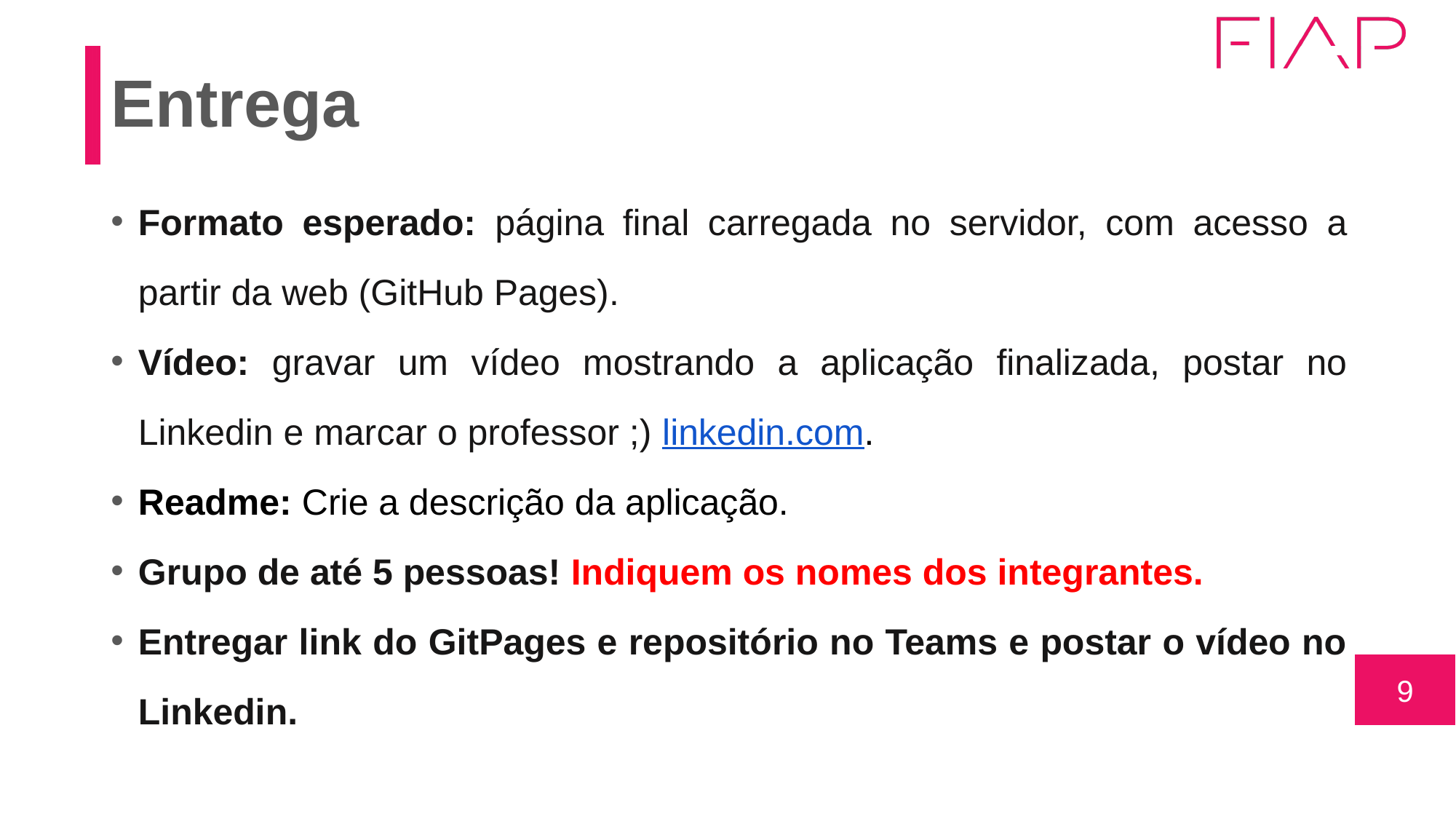

# Entrega
Formato esperado: página final carregada no servidor, com acesso a partir da web (GitHub Pages).
Vídeo: gravar um vídeo mostrando a aplicação finalizada, postar no Linkedin e marcar o professor ;) linkedin.com.
Readme: Crie a descrição da aplicação.
Grupo de até 5 pessoas! Indiquem os nomes dos integrantes.
Entregar link do GitPages e repositório no Teams e postar o vídeo no Linkedin.
9